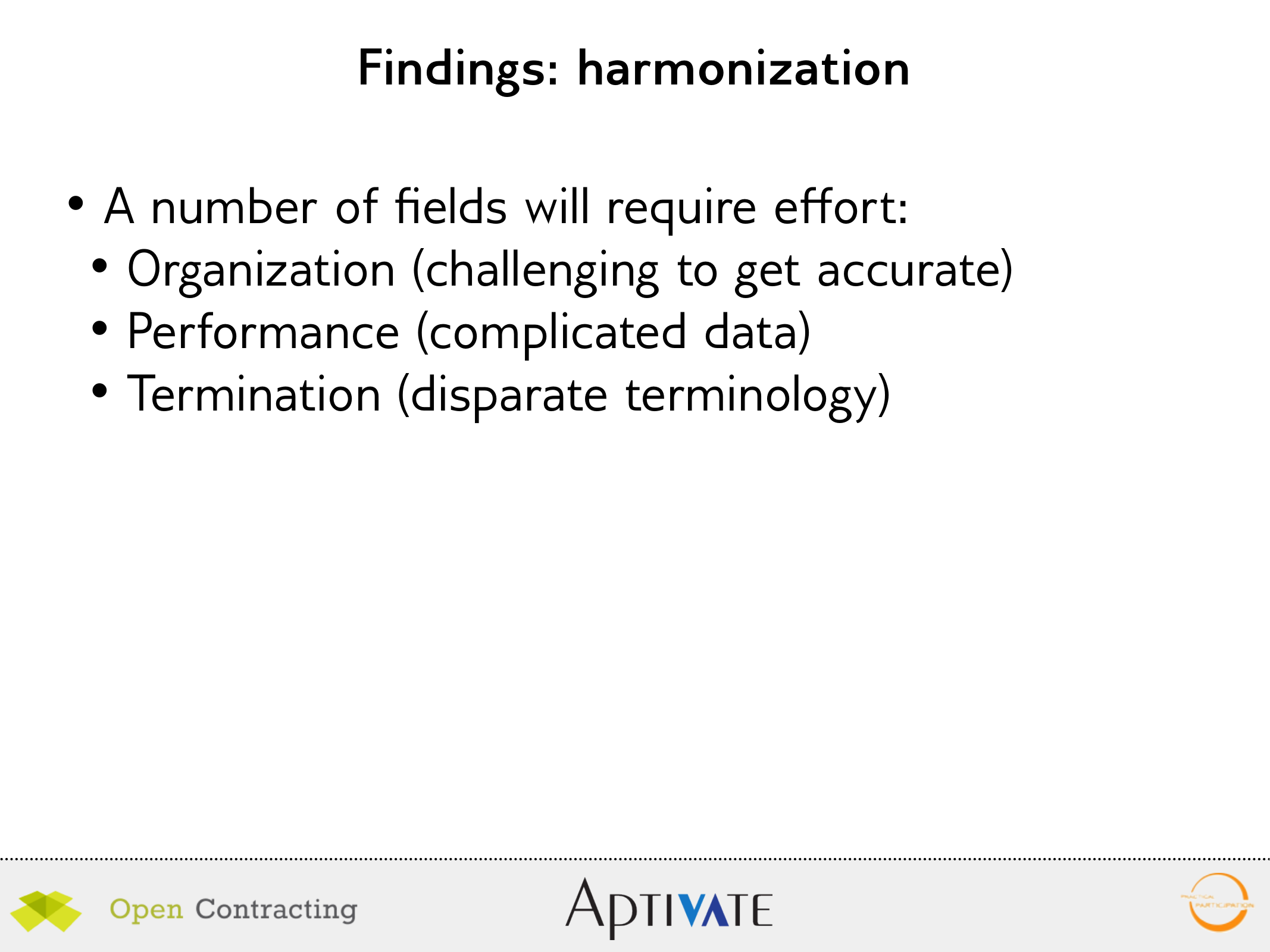

Findings: harmonization
 A number of fields will require effort:
 Organization (challenging to get accurate)
 Performance (complicated data)
 Termination (disparate terminology)